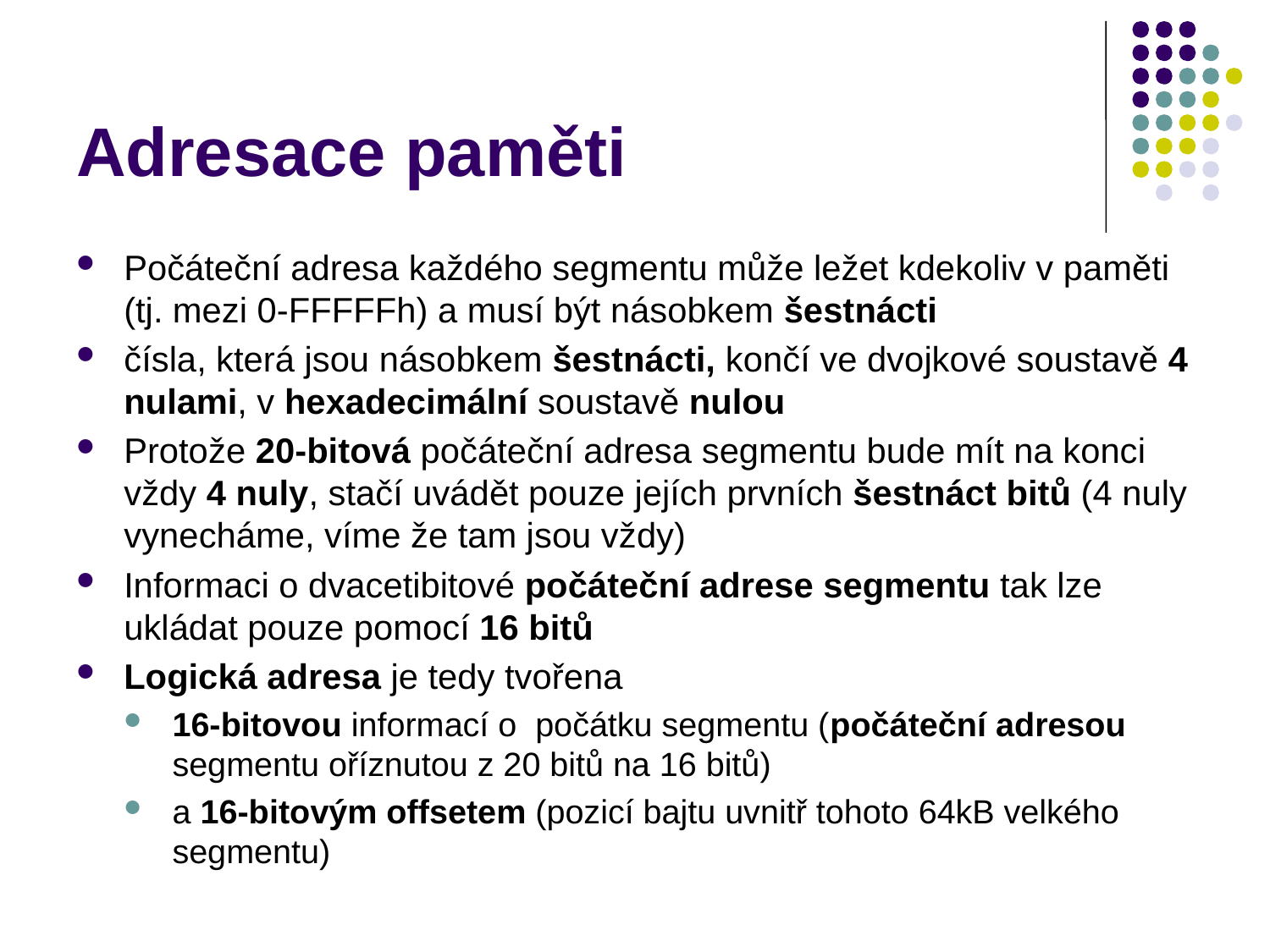

# Adresace paměti
Počáteční adresa každého segmentu může ležet kdekoliv v paměti (tj. mezi 0-FFFFFh) a musí být násobkem šestnácti
čísla, která jsou násobkem šestnácti, končí ve dvojkové soustavě 4 nulami, v hexadecimální soustavě nulou
Protože 20-bitová počáteční adresa segmentu bude mít na konci vždy 4 nuly, stačí uvádět pouze jejích prvních šestnáct bitů (4 nuly vynecháme, víme že tam jsou vždy)
Informaci o dvacetibitové počáteční adrese segmentu tak lze ukládat pouze pomocí 16 bitů
Logická adresa je tedy tvořena
16-bitovou informací o  počátku segmentu (počáteční adresou segmentu oříznutou z 20 bitů na 16 bitů)
a 16-bitovým offsetem (pozicí bajtu uvnitř tohoto 64kB velkého segmentu)